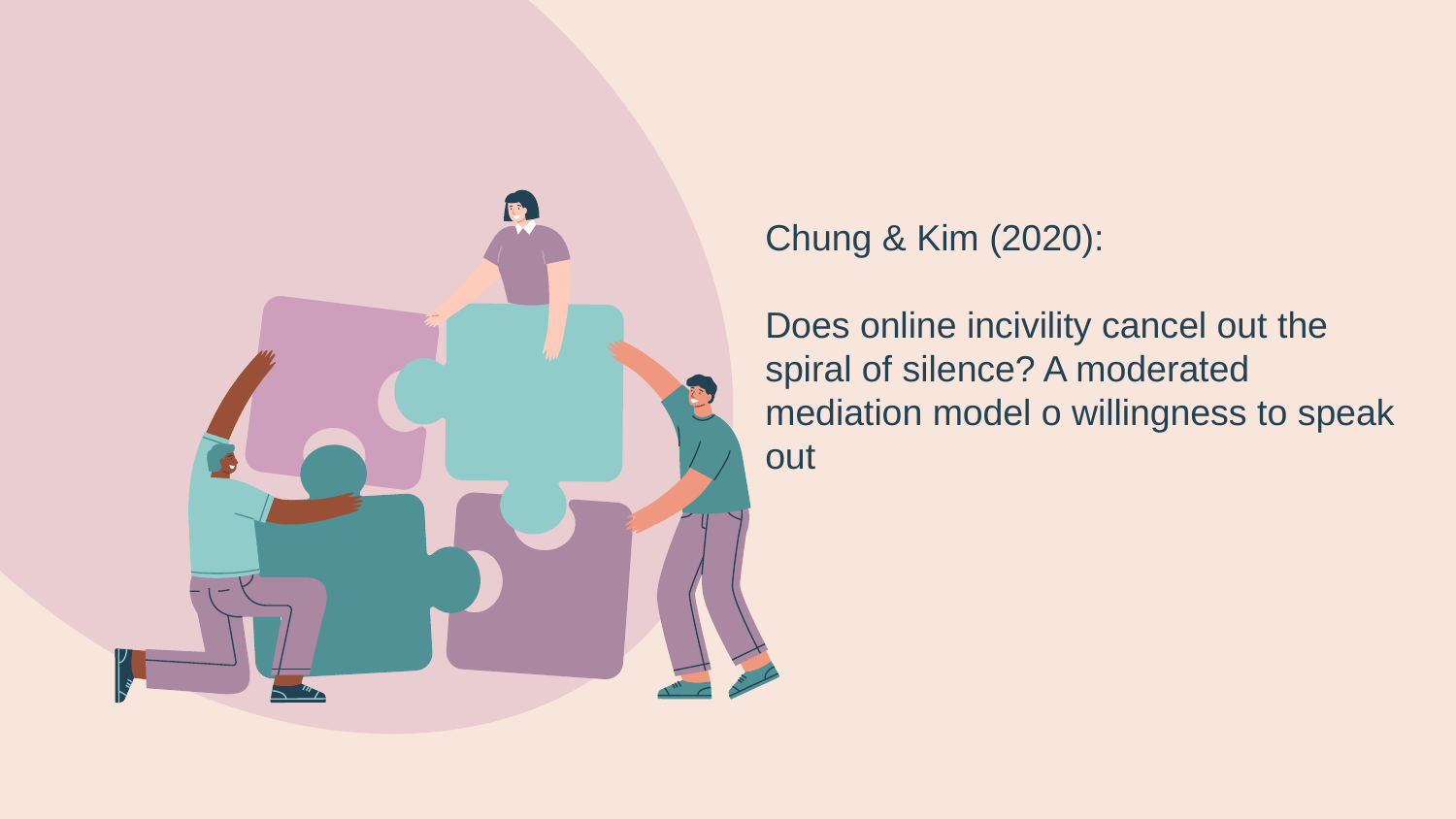

# Chung & Kim (2020): Does online incivility cancel out the spiral of silence? A moderated mediation model o willingness to speak out